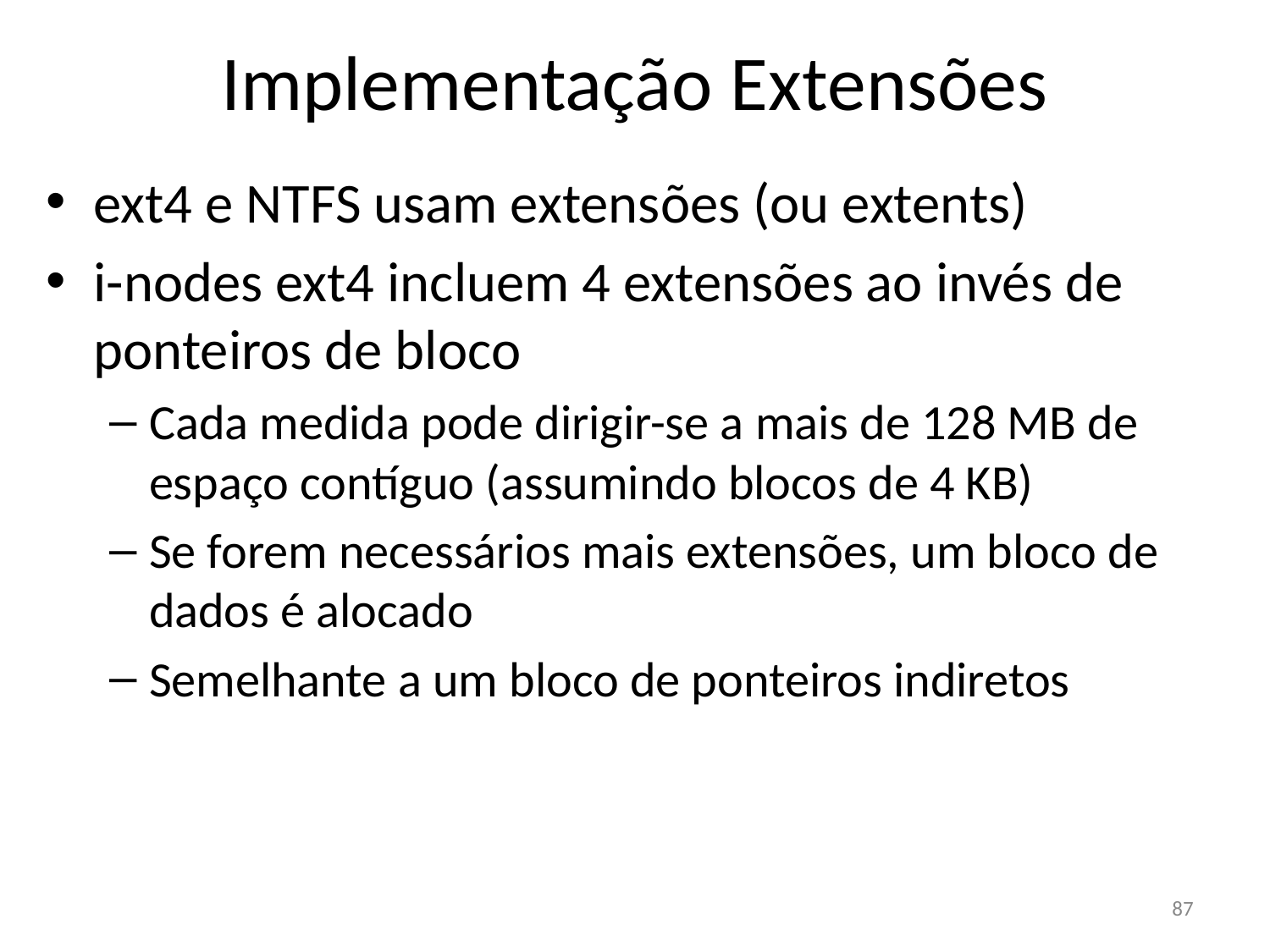

Implementação Extensões
ext4 e NTFS usam extensões (ou extents)
i-nodes ext4 incluem 4 extensões ao invés de ponteiros de bloco
Cada medida pode dirigir-se a mais de 128 MB de espaço contíguo (assumindo blocos de 4 KB)
Se forem necessários mais extensões, um bloco de dados é alocado
Semelhante a um bloco de ponteiros indiretos
87